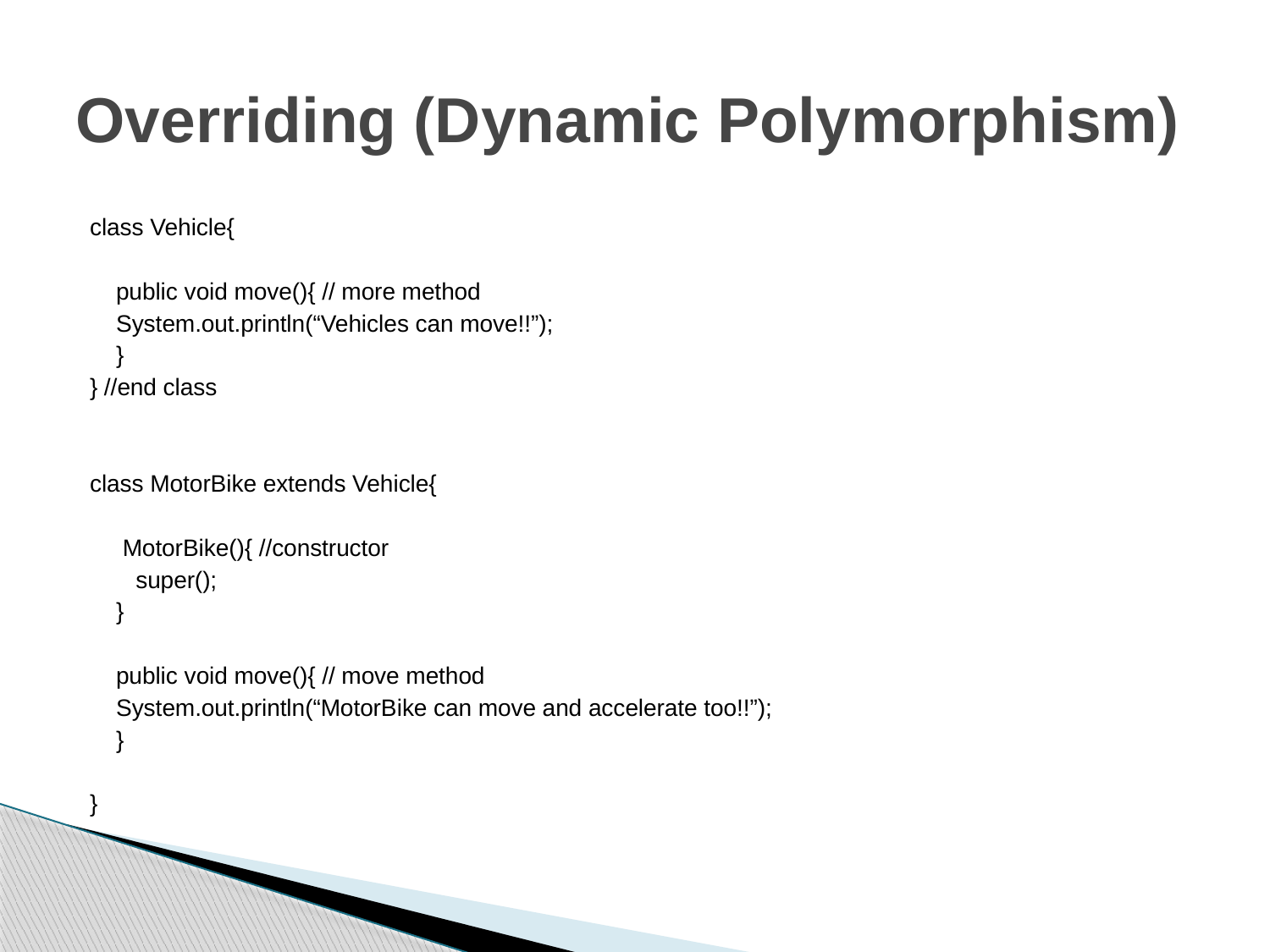

# Overriding (Dynamic Polymorphism)
class Vehicle{

    public void move(){ // more method
    System.out.println(“Vehicles can move!!”);
    }
} //end class

class MotorBike extends Vehicle{

     MotorBike(){ //constructor
       super();
    }

    public void move(){ // move method
    System.out.println(“MotorBike can move and accelerate too!!”);
    }

}